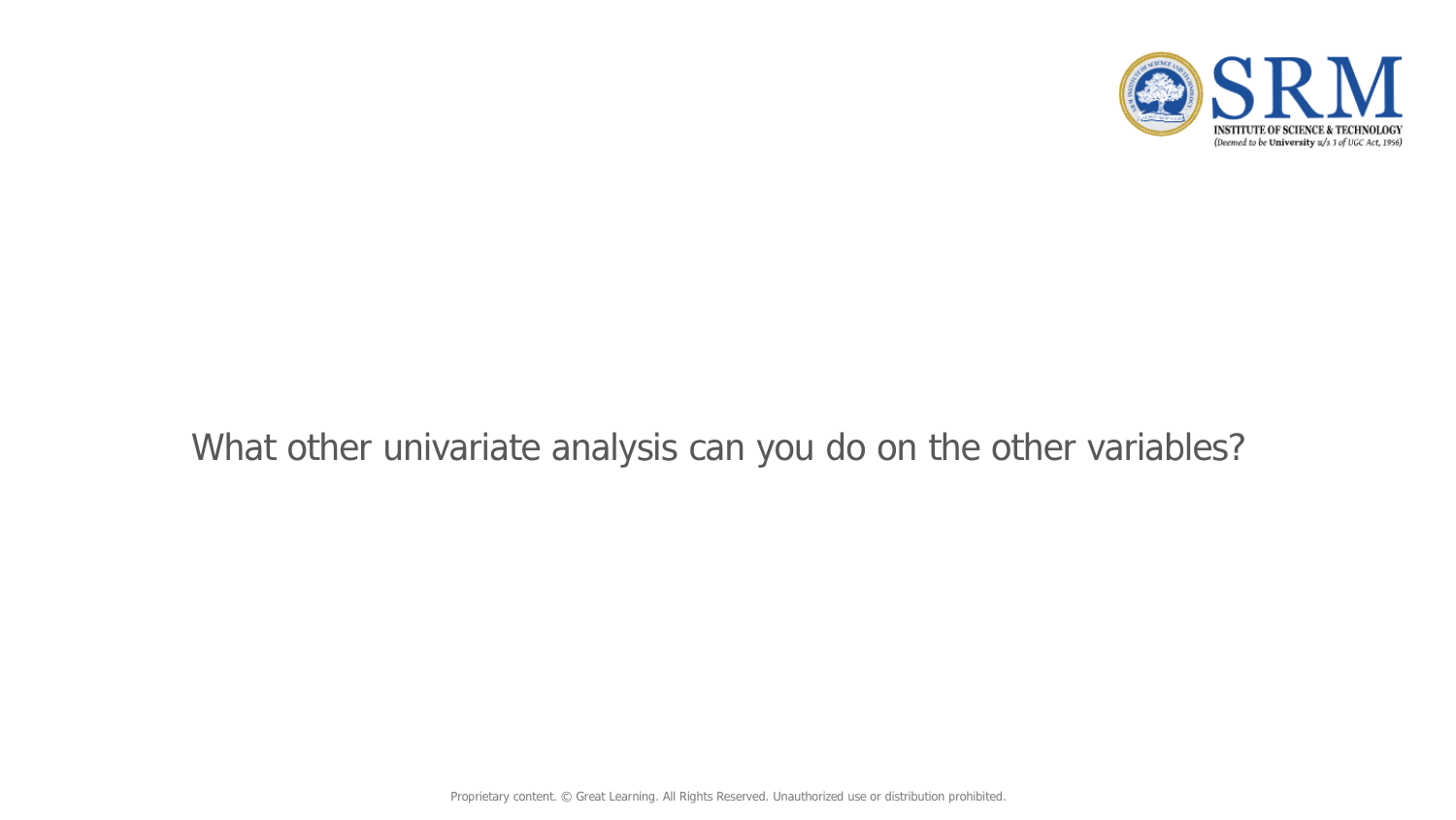

What other univariate analysis can you do on the other variables?
Proprietary content. © Great Learning. All Rights Reserved. Unauthorized use or distribution prohibited.